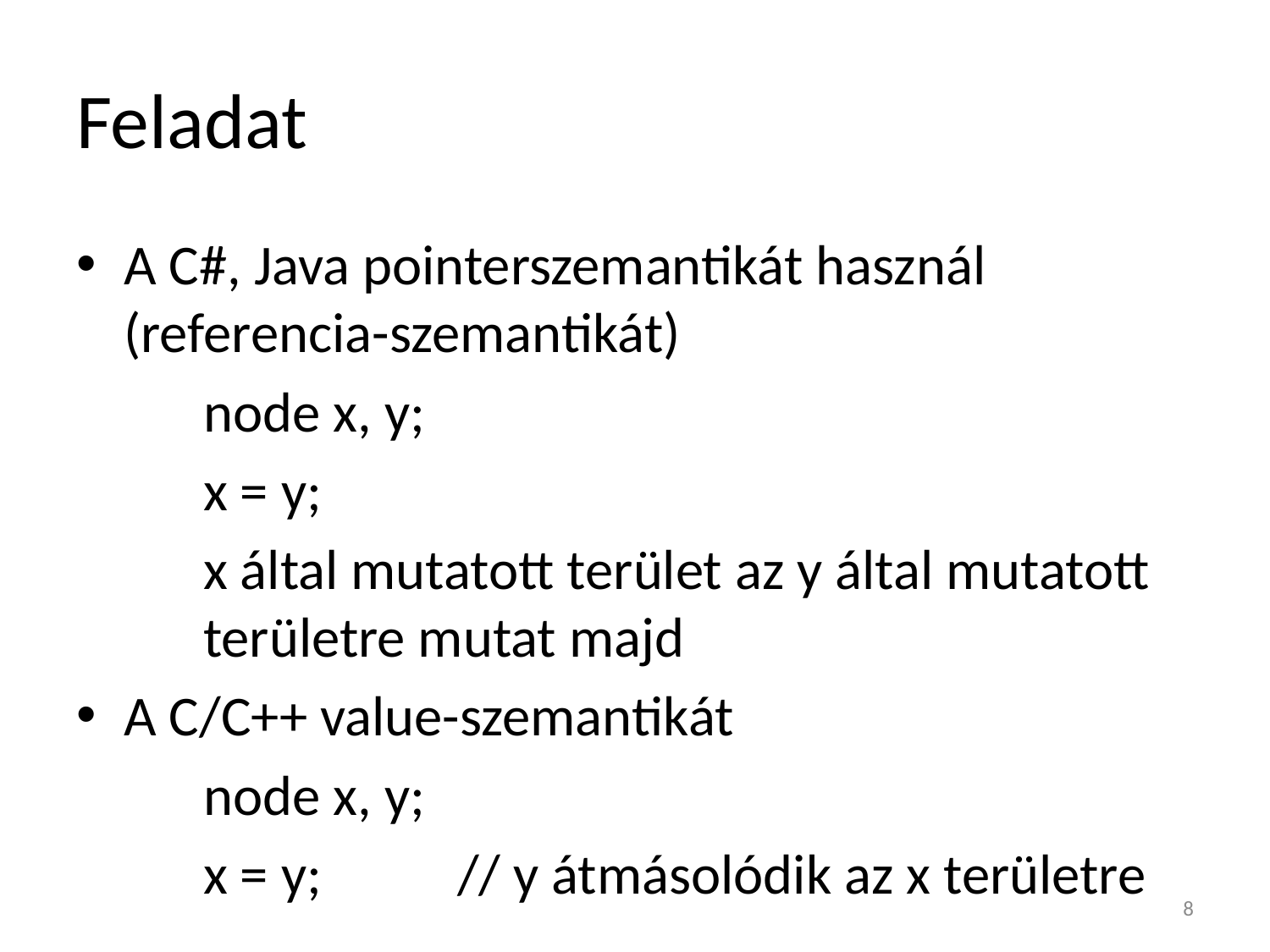

# Feladat
A C#, Java pointerszemantikát használ (referencia-szemantikát)
	node x, y;
	x = y;
	x által mutatott terület az y által mutatott 	területre mutat majd
A C/C++ value-szemantikát
	node x, y;
	x = y;		// y átmásolódik az x területre

8